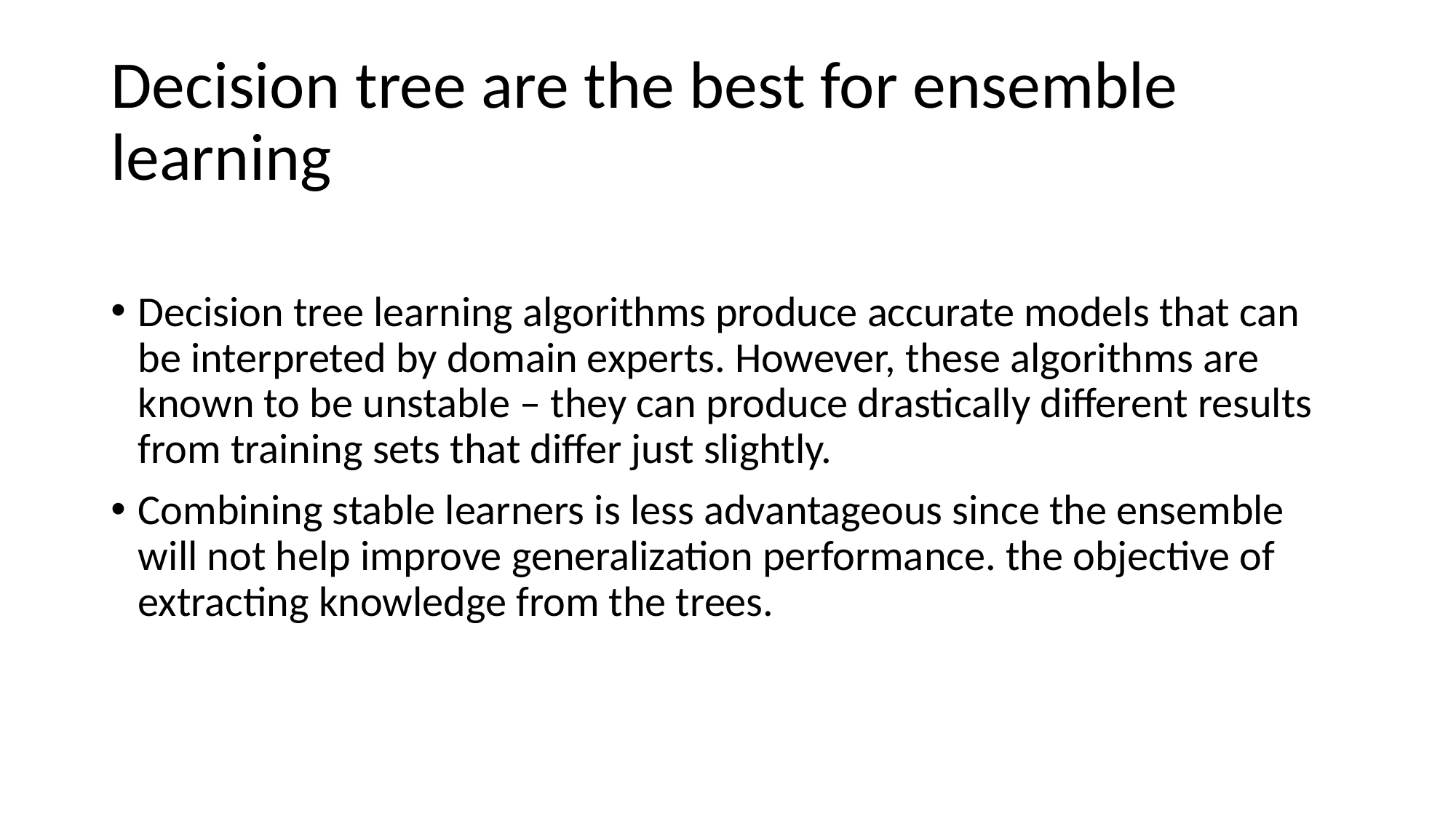

# Decision tree are the best for ensemble learning

Decision tree learning algorithms produce accurate models that can be interpreted by domain experts. However, these algorithms are known to be unstable – they can produce drastically different results from training sets that differ just slightly.
Combining stable learners is less advantageous since the ensemble will not help improve generalization performance. the objective of extracting knowledge from the trees.